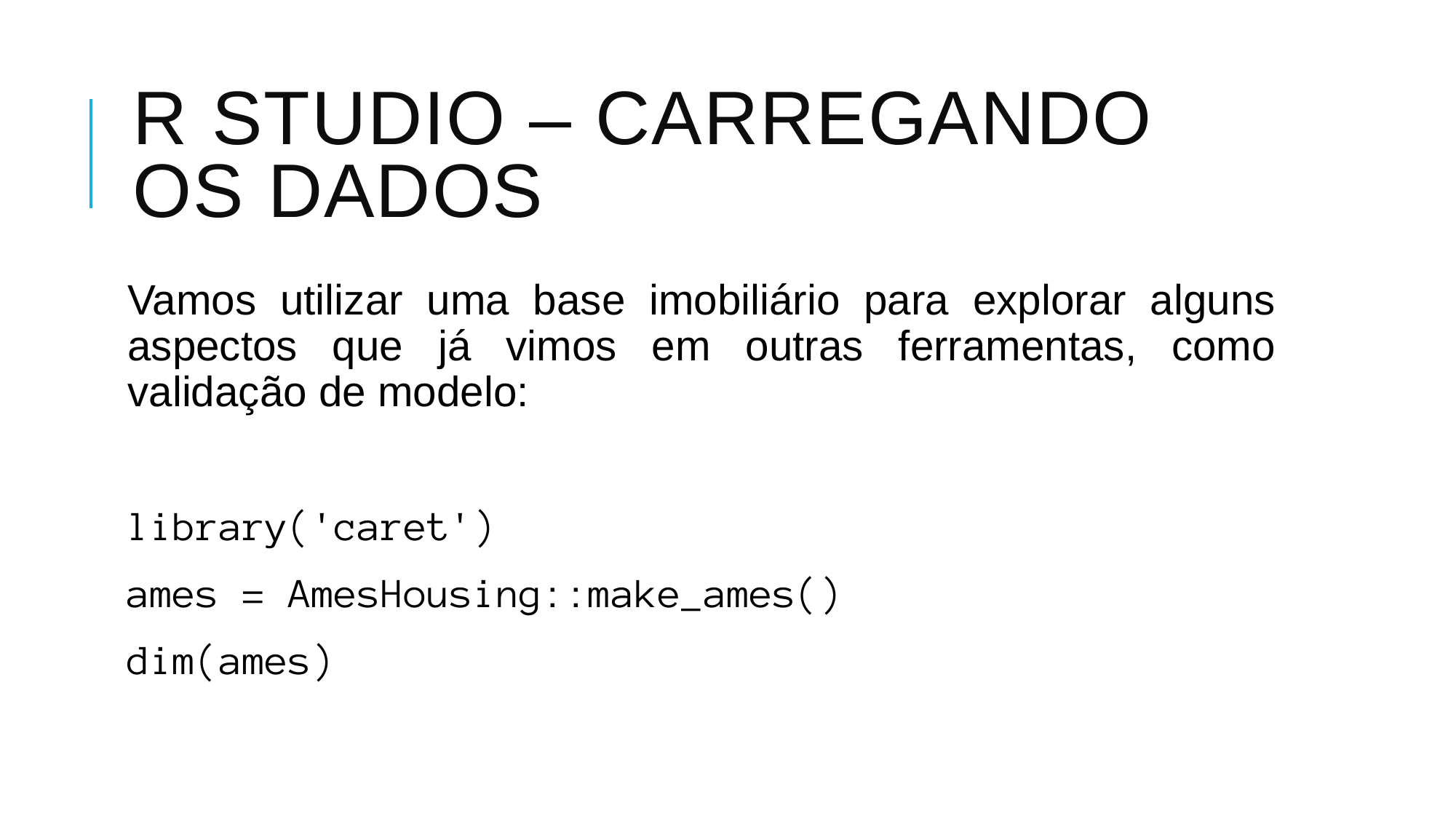

# R studio – carregando os dados
Vamos utilizar uma base imobiliário para explorar alguns aspectos que já vimos em outras ferramentas, como validação de modelo:

library('caret')
ames = AmesHousing::make_ames()
dim(ames)